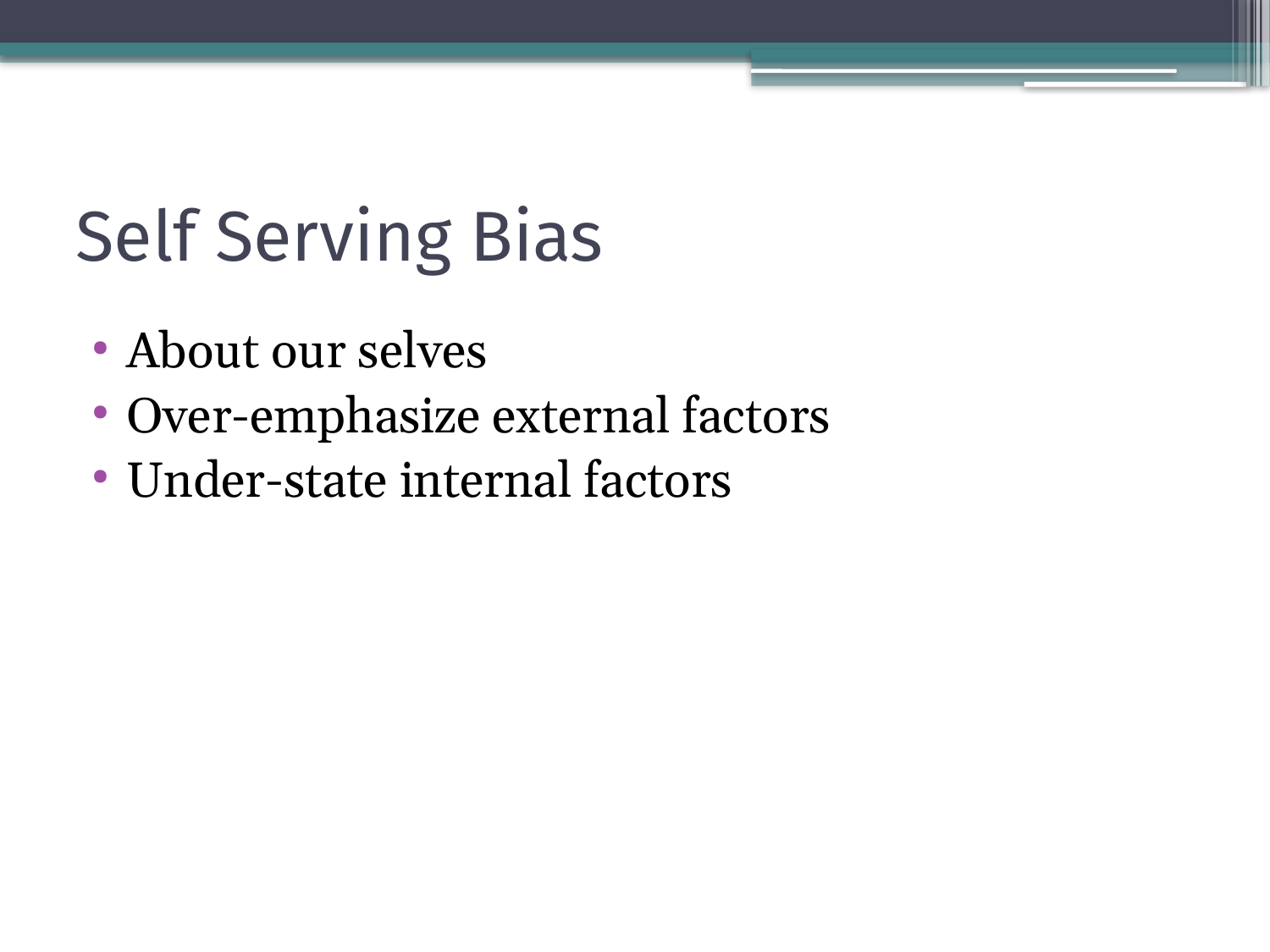

# Self Serving Bias
About our selves
Over-emphasize external factors
Under-state internal factors